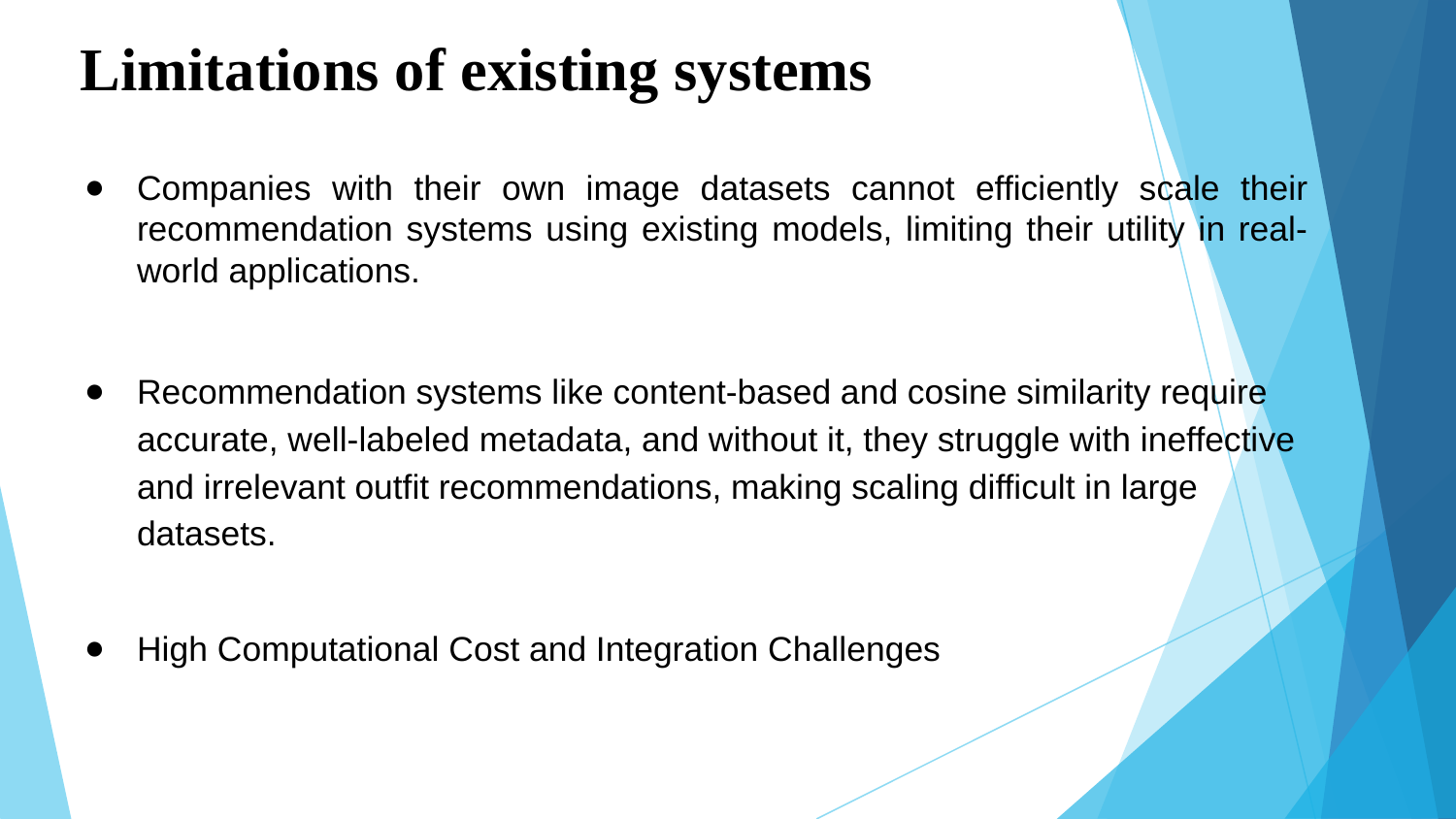

Limitations of existing systems
Companies with their own image datasets cannot efficiently scale their recommendation systems using existing models, limiting their utility in real-world applications.

Recommendation systems like content-based and cosine similarity require accurate, well-labeled metadata, and without it, they struggle with ineffective and irrelevant outfit recommendations, making scaling difficult in large datasets.

High Computational Cost and Integration Challenges